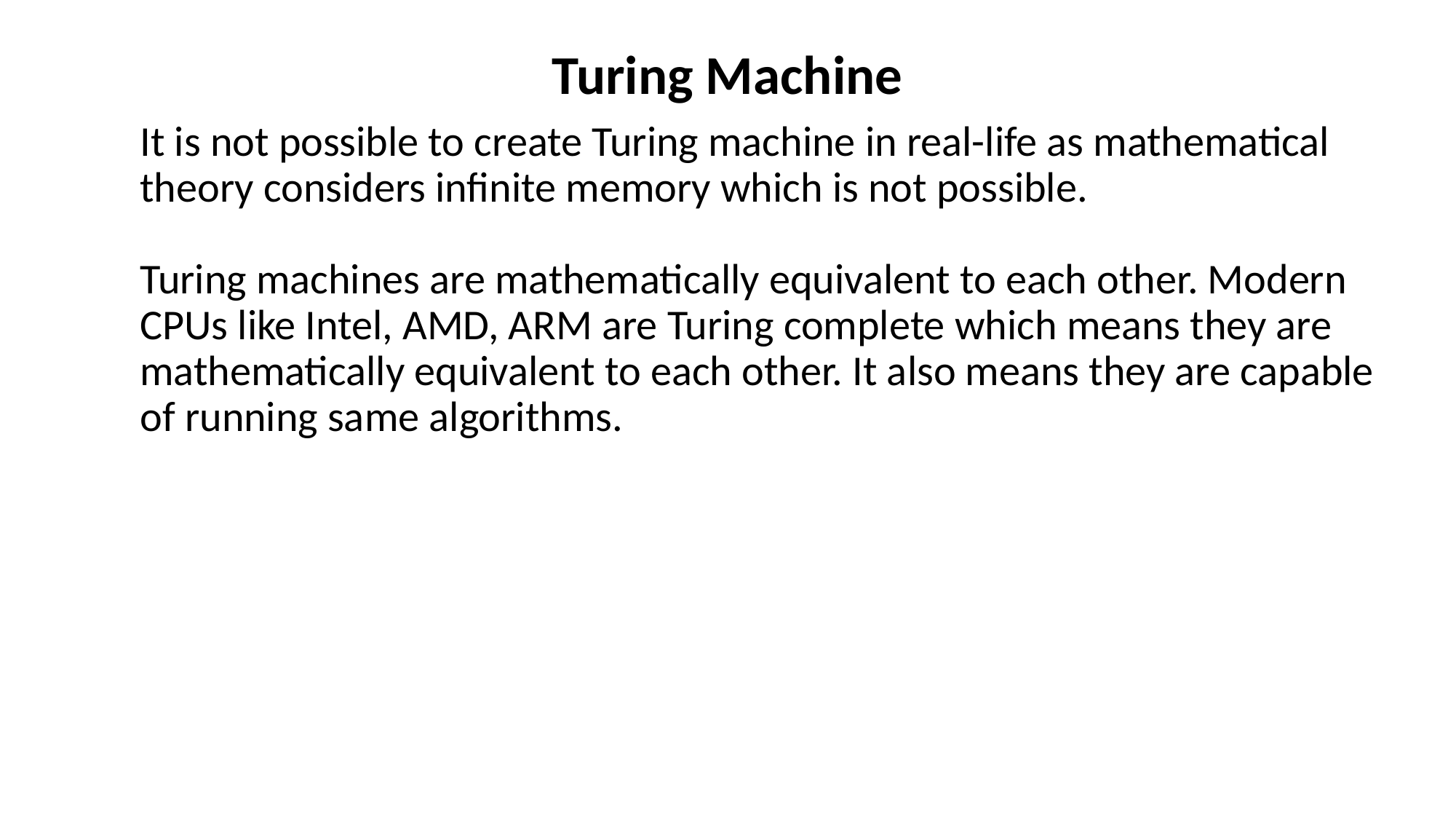

Turing Machine
It is not possible to create Turing machine in real-life as mathematical theory considers infinite memory which is not possible.

Turing machines are mathematically equivalent to each other. Modern CPUs like Intel, AMD, ARM are Turing complete which means they are mathematically equivalent to each other. It also means they are capable of running same algorithms.